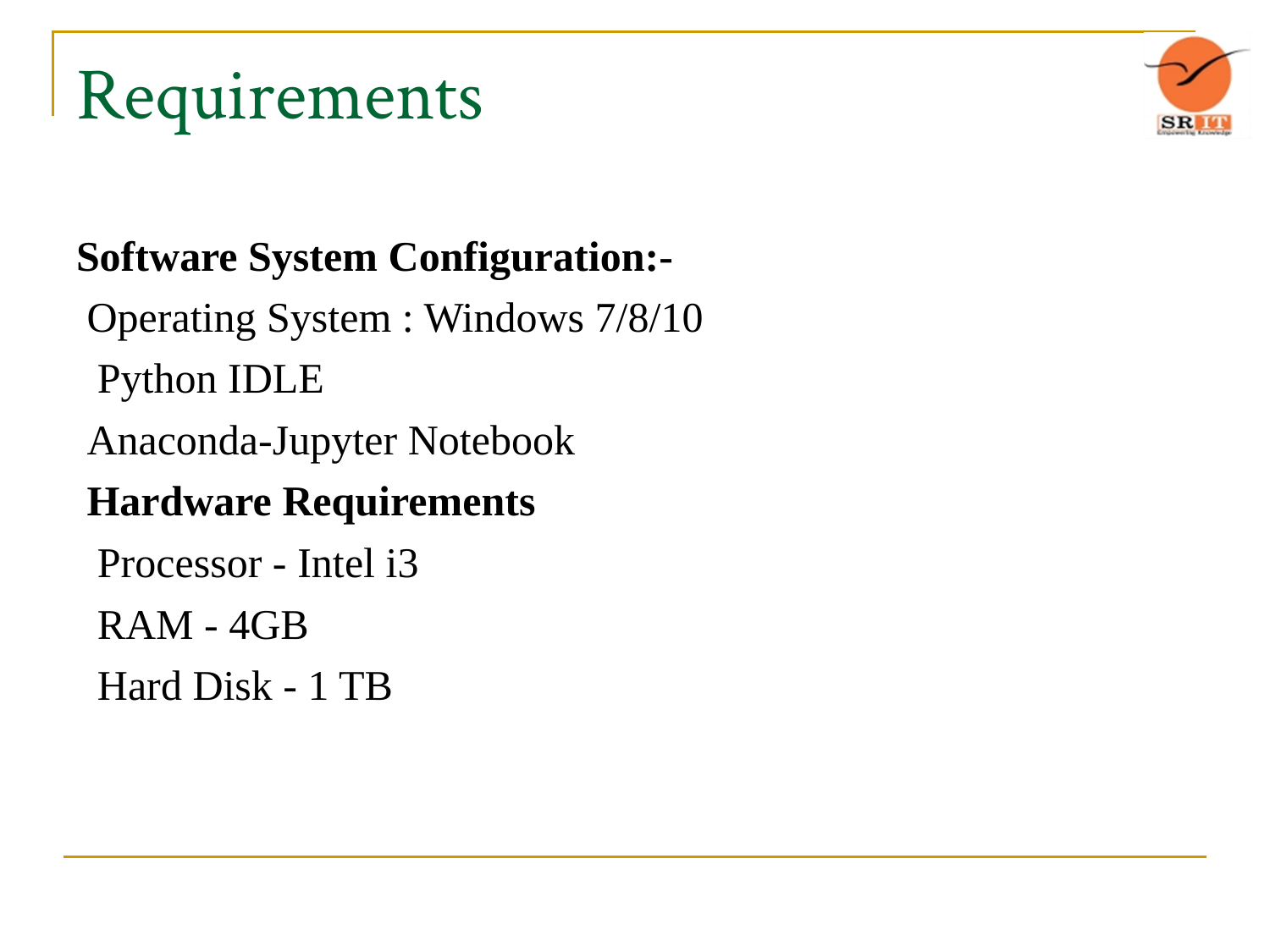

# Requirements
Software System Configuration:-
 Operating System : Windows 7/8/10
  Python IDLE
 Anaconda-Jupyter Notebook
 Hardware Requirements
  Processor - Intel i3
  RAM - 4GB
  Hard Disk - 1 TB